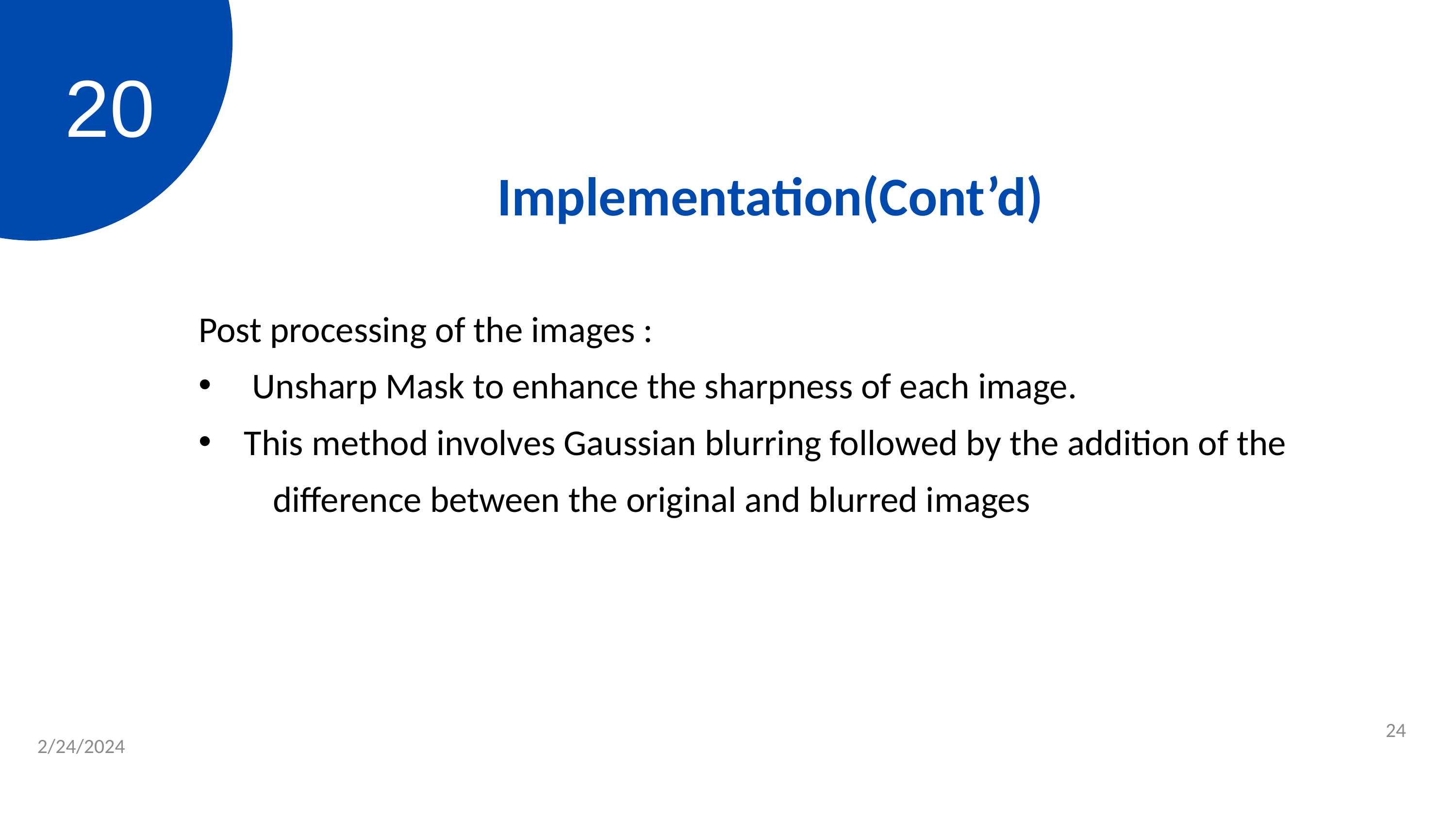

20
Implementation(Cont’d)
Post processing of the images :
 Unsharp Mask to enhance the sharpness of each image.
This method involves Gaussian blurring followed by the addition of the
         difference between the original and blurred images

24
2/24/2024